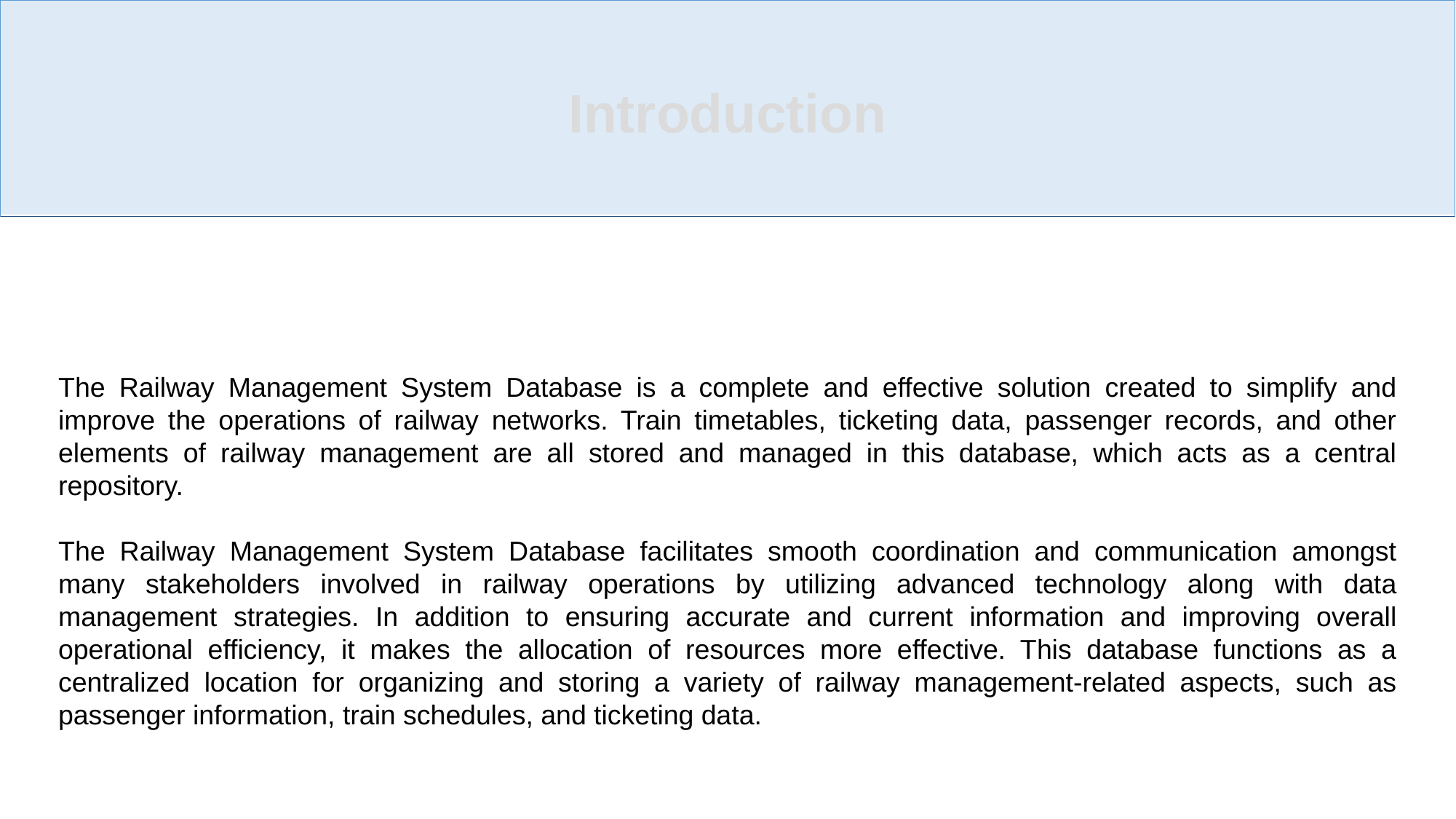

Introduction
The Railway Management System Database is a complete and effective solution created to simplify and improve the operations of railway networks. Train timetables, ticketing data, passenger records, and other elements of railway management are all stored and managed in this database, which acts as a central repository.

The Railway Management System Database facilitates smooth coordination and communication amongst many stakeholders involved in railway operations by utilizing advanced technology along with data management strategies. In addition to ensuring accurate and current information and improving overall operational efficiency, it makes the allocation of resources more effective. This database functions as a centralized location for organizing and storing a variety of railway management-related aspects, such as passenger information, train schedules, and ticketing data.